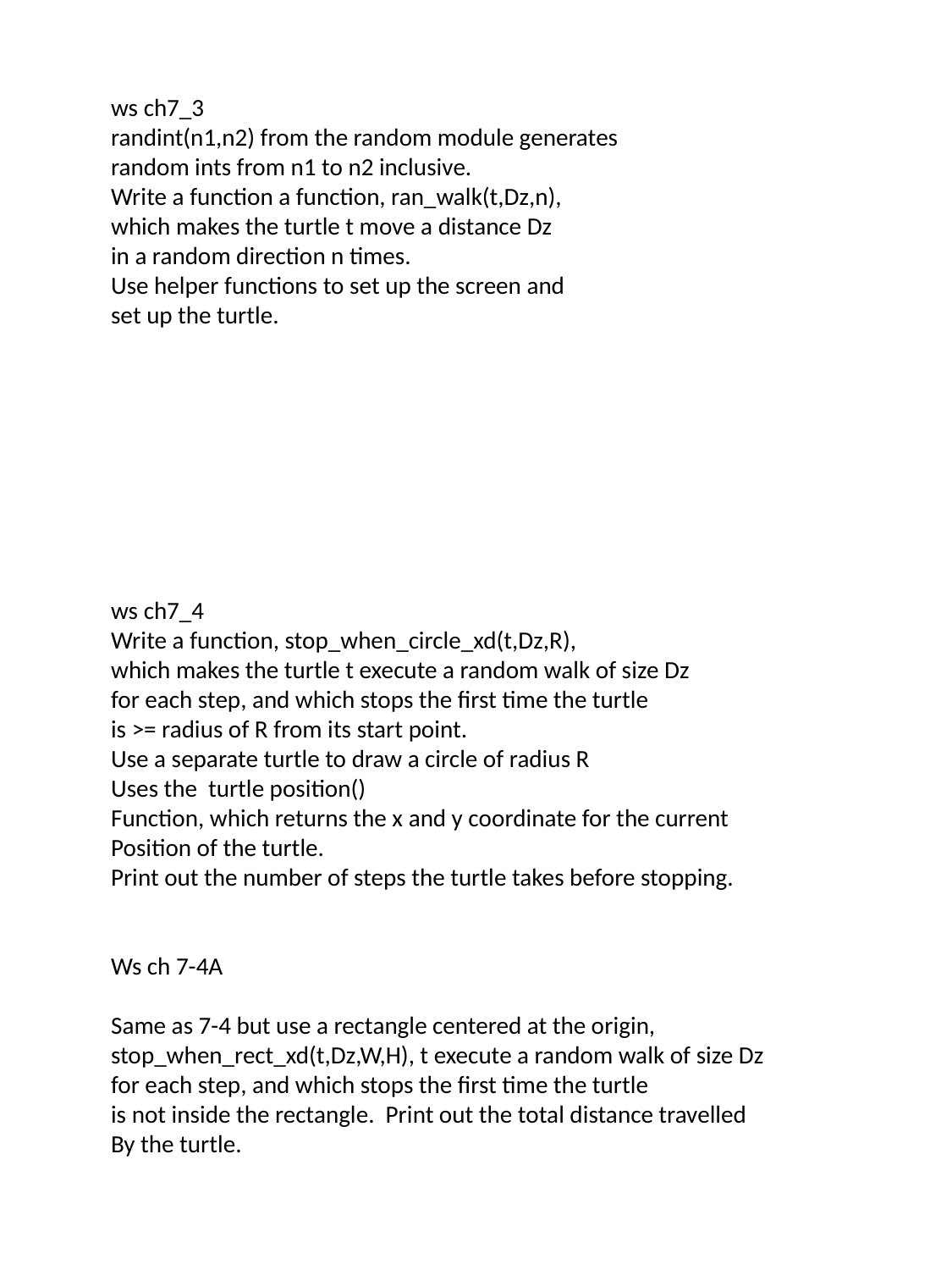

ws ch7_3
randint(n1,n2) from the random module generates
random ints from n1 to n2 inclusive.
Write a function a function, ran_walk(t,Dz,n),
which makes the turtle t move a distance Dz
in a random direction n times.
Use helper functions to set up the screen and
set up the turtle.

ws ch7_4
Write a function, stop_when_circle_xd(t,Dz,R),
which makes the turtle t execute a random walk of size Dz
for each step, and which stops the first time the turtle
is >= radius of R from its start point.
Use a separate turtle to draw a circle of radius R
Uses the  turtle position()
Function, which returns the x and y coordinate for the current
Position of the turtle.
Print out the number of steps the turtle takes before stopping.

Ws ch 7-4A

Same as 7-4 but use a rectangle centered at the origin,
stop_when_rect_xd(t,Dz,W,H), t execute a random walk of size Dz
for each step, and which stops the first time the turtle
is not inside the rectangle.  Print out the total distance travelled
By the turtle.